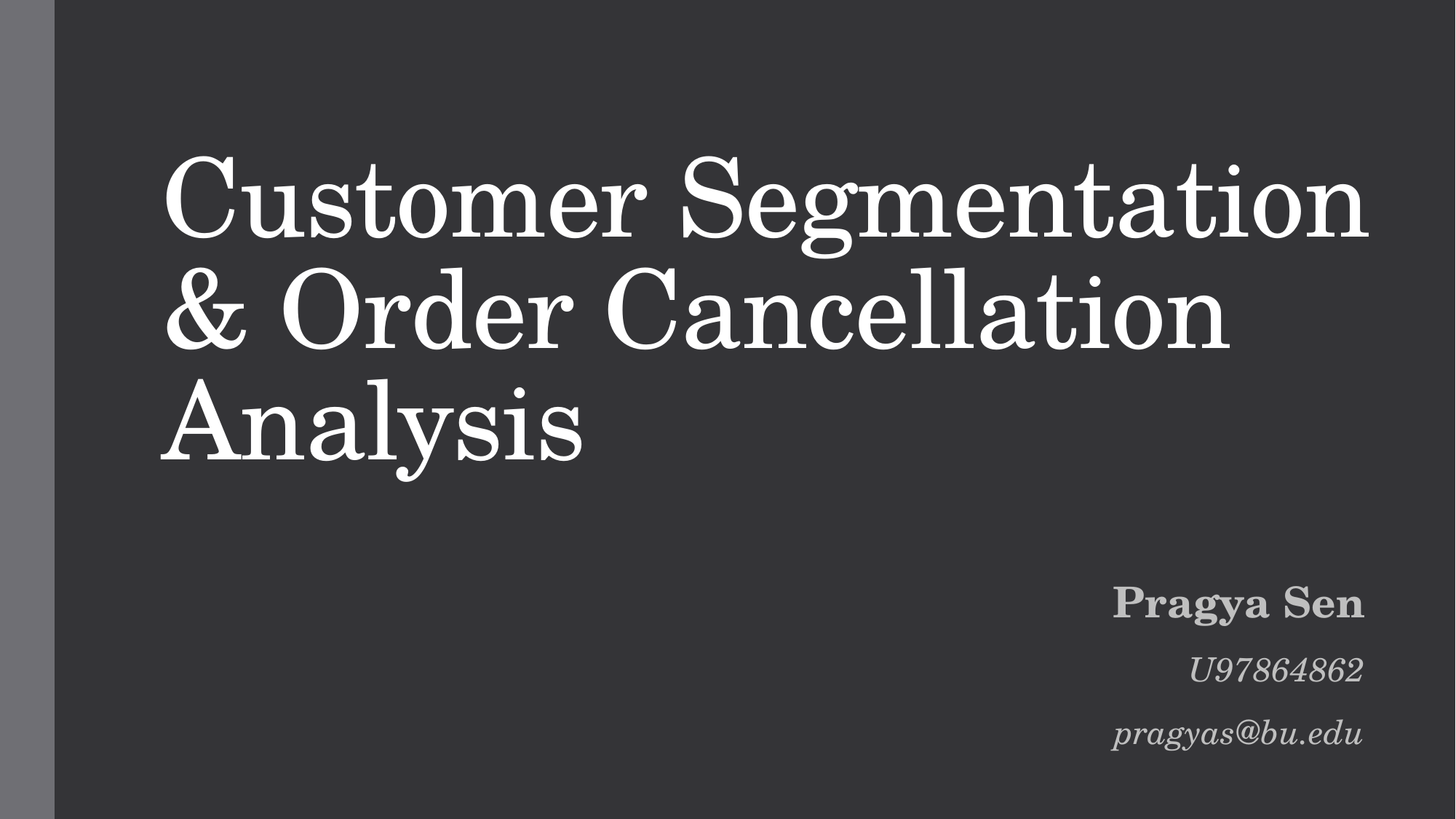

# Customer Segmentation & Order Cancellation Analysis
Pragya Sen
U97864862
pragyas@bu.edu